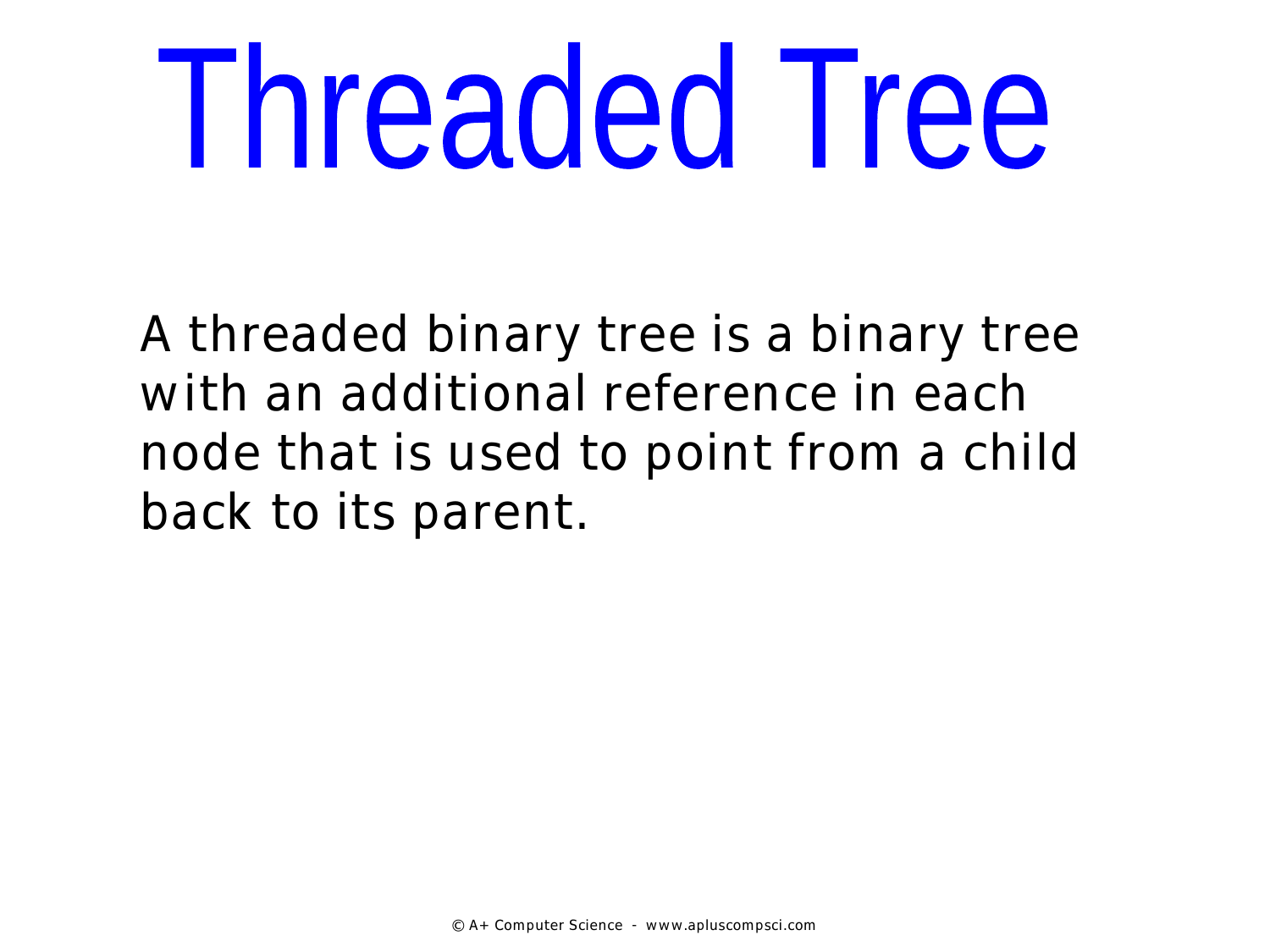

Threaded Tree
A threaded binary tree is a binary tree
with an additional reference in each
node that is used to point from a child
back to its parent.

© A+ Computer Science  -  www.apluscompsci.com